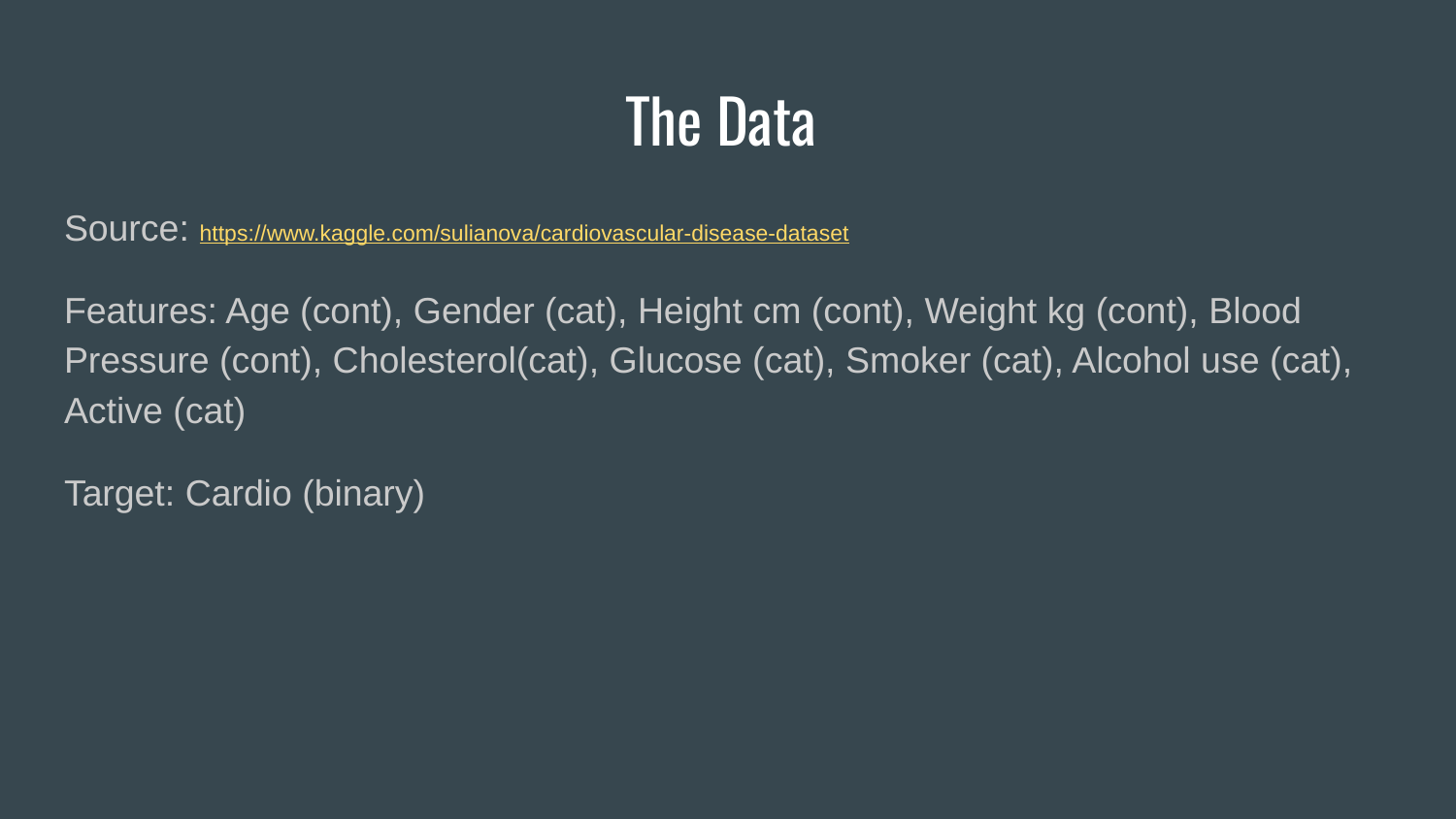

# The Data
Source: https://www.kaggle.com/sulianova/cardiovascular-disease-dataset
Features: Age (cont), Gender (cat), Height cm (cont), Weight kg (cont), Blood Pressure (cont), Cholesterol(cat), Glucose (cat), Smoker (cat), Alcohol use (cat), Active (cat)
Target: Cardio (binary)